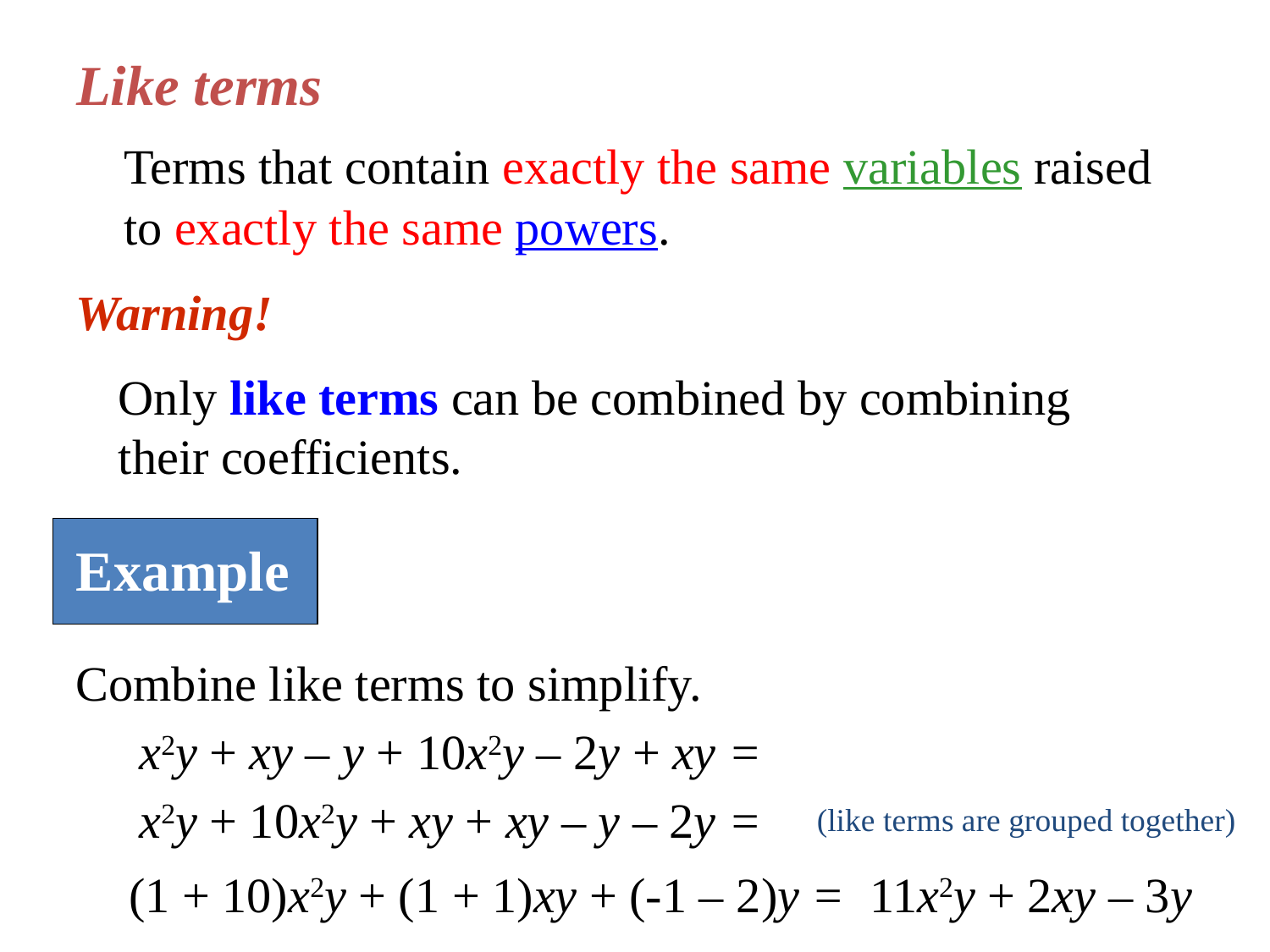

Like terms
	Terms that contain exactly the same variables raised to exactly the same powers.
Warning!
Only like terms can be combined by combining their coefficients.

Example
Combine like terms to simplify.
x2y + xy – y + 10x2y – 2y + xy =
x2y + 10x2y + xy + xy – y – 2y =
(like terms are grouped together)
(1 + 10)x2y + (1 + 1)xy + (-1 – 2)y =
11x2y + 2xy – 3y